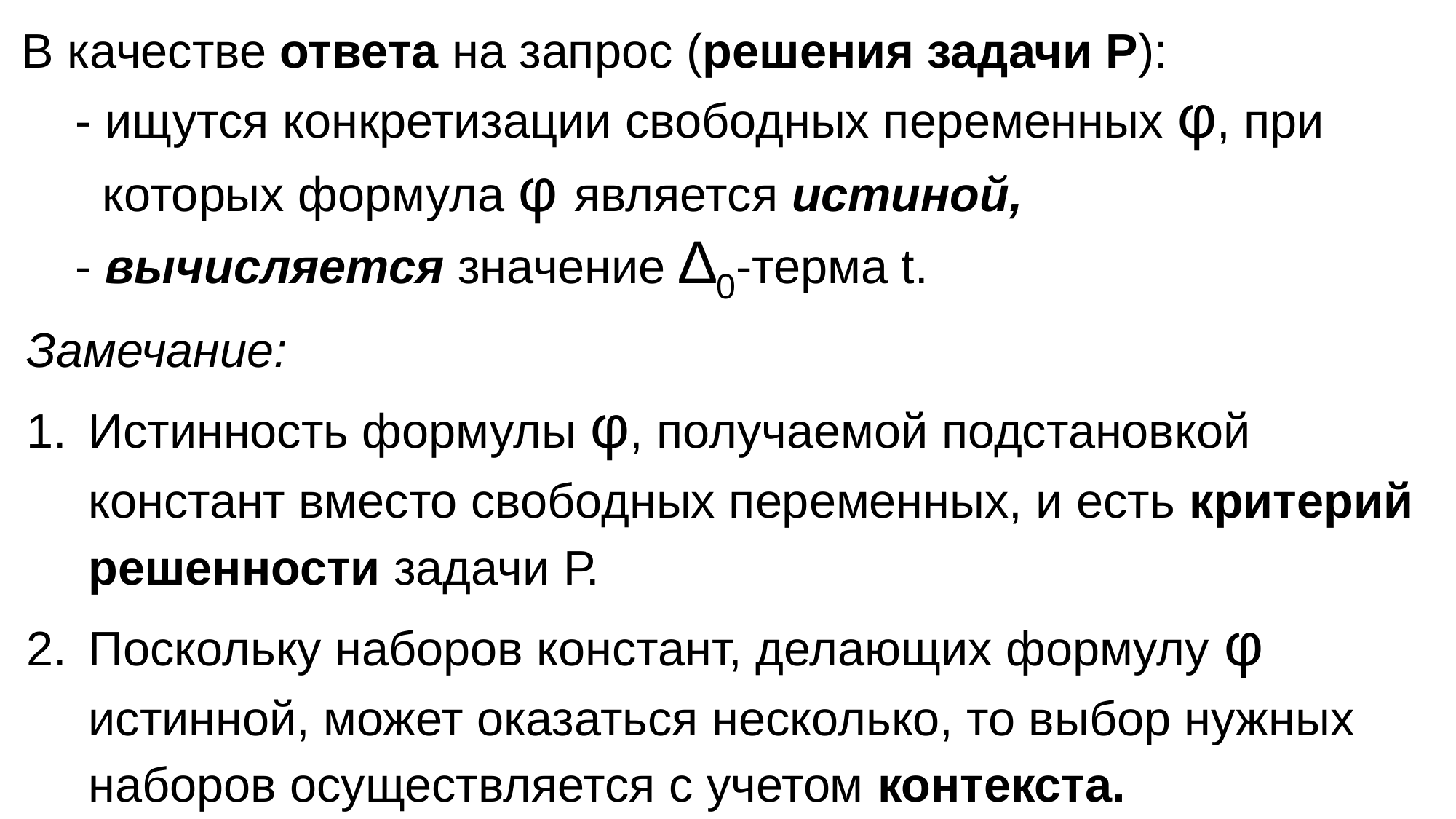

В качестве ответа на запрос (решения задачи Р):
    - ищутся конкретизации свободных переменных φ, при
      которых формула φ является истиной,
    - вычисляется значение ∆0-терма t.
Замечание:
Истинность формулы φ, получаемой подстановкой констант вместо свободных переменных, и есть критерий решенности задачи Р.
Поскольку наборов констант, делающих формулу φ истинной, может оказаться несколько, то выбор нужных наборов осуществляется с учетом контекста.